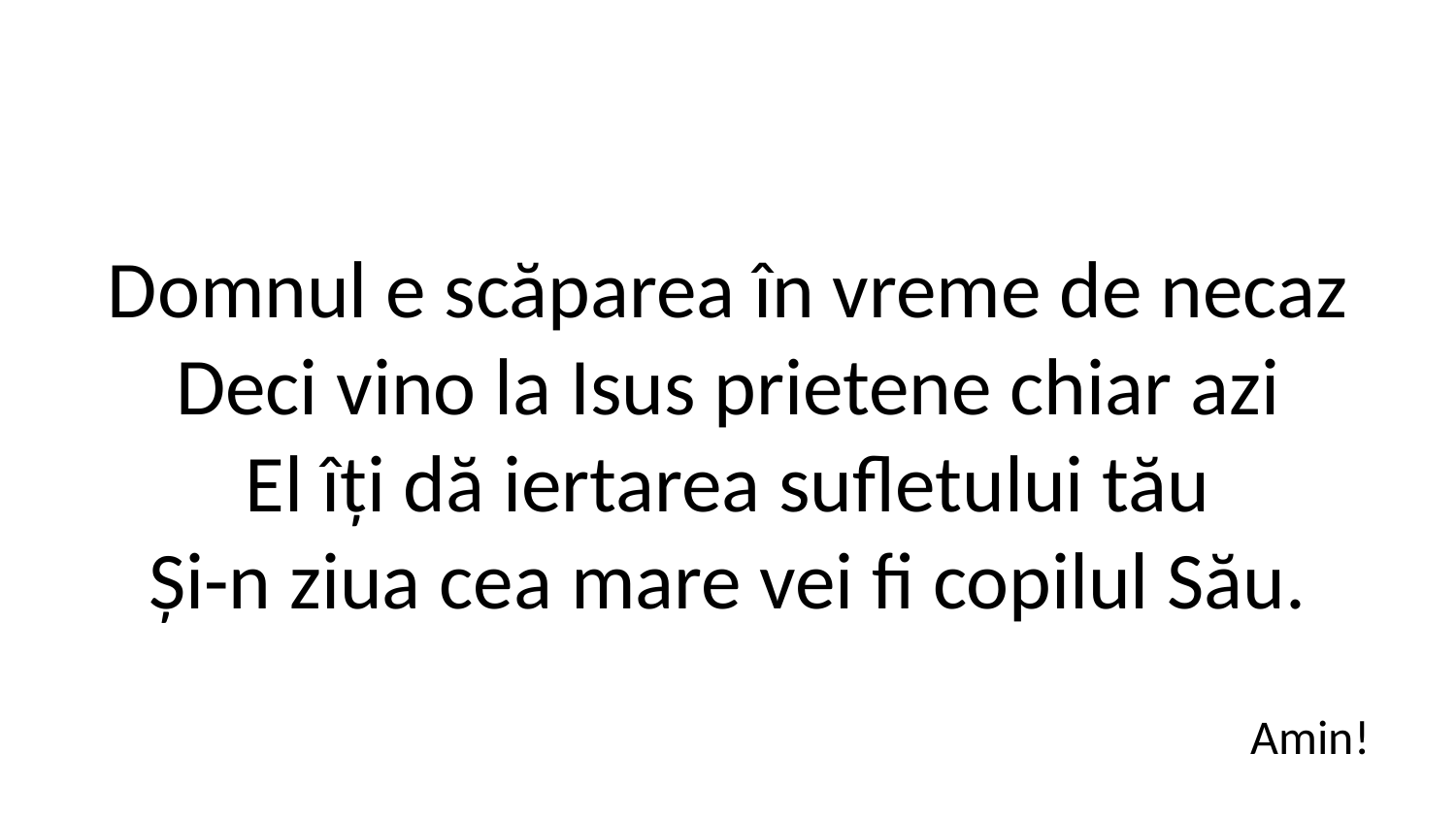

Domnul e scăparea în vreme de necaz
Deci vino la Isus prietene chiar azi
El îți dă iertarea sufletului tău
Și-n ziua cea mare vei fi copilul Său.

Amin!